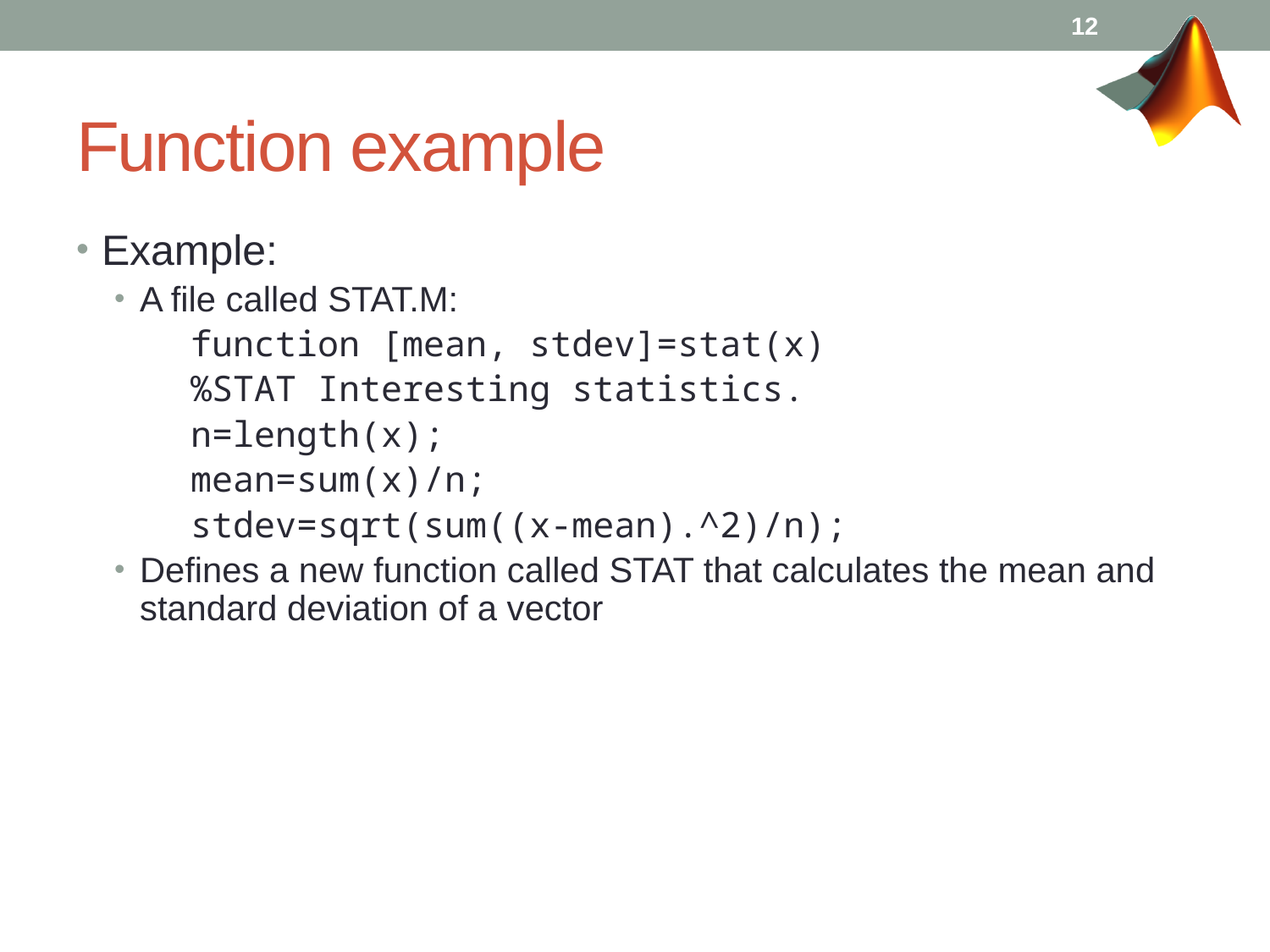

12
# Function example
Example:
A file called STAT.M:
function [mean, stdev]=stat(x)
%STAT Interesting statistics.
n=length(x);
mean=sum(x)/n;
stdev=sqrt(sum((x-mean).^2)/n);
Defines a new function called STAT that calculates the mean and standard deviation of a vector